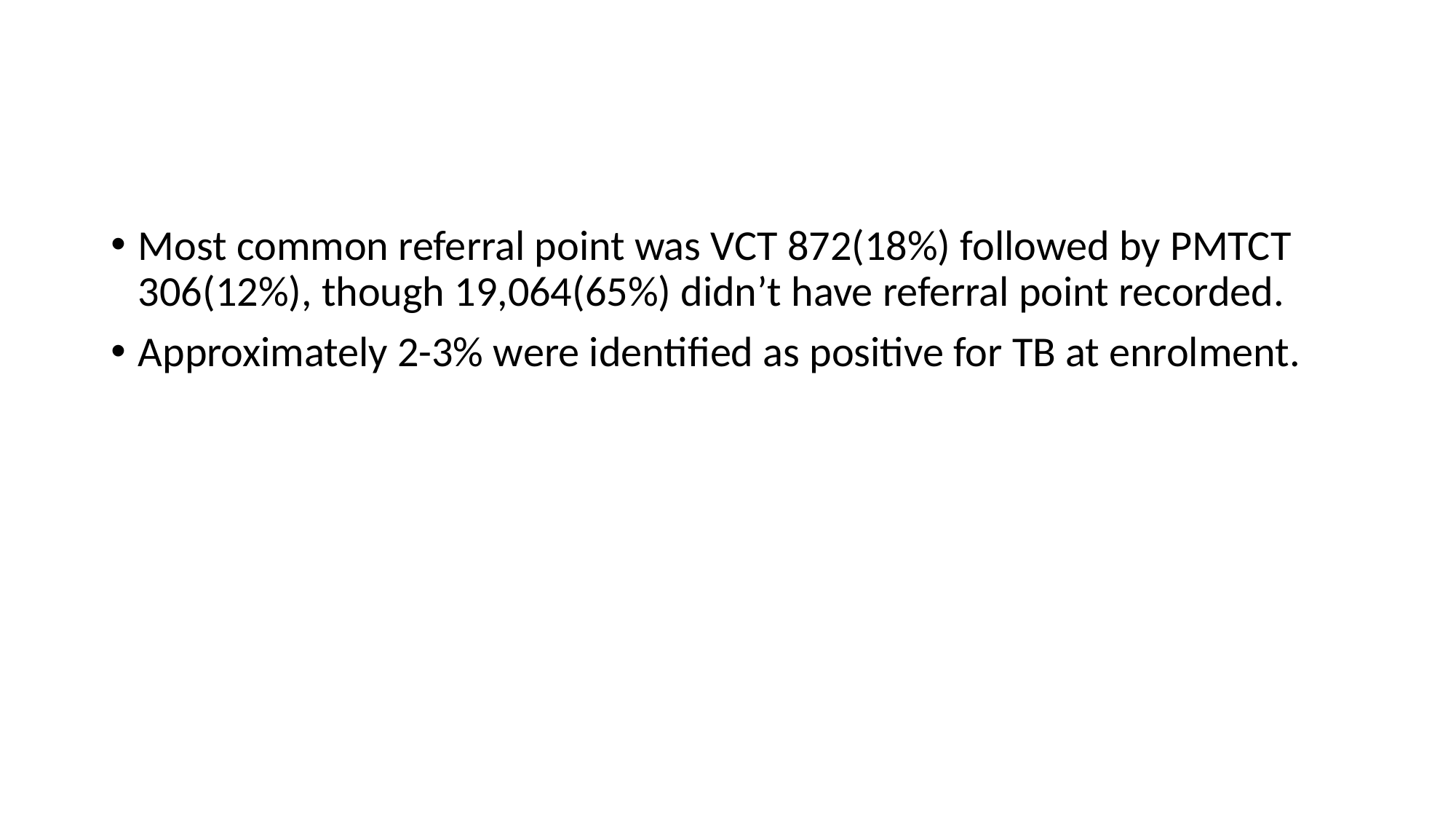

#
Most common referral point was VCT 872(18%) followed by PMTCT 306(12%), though 19,064(65%) didn’t have referral point recorded.
Approximately 2-3% were identified as positive for TB at enrolment.